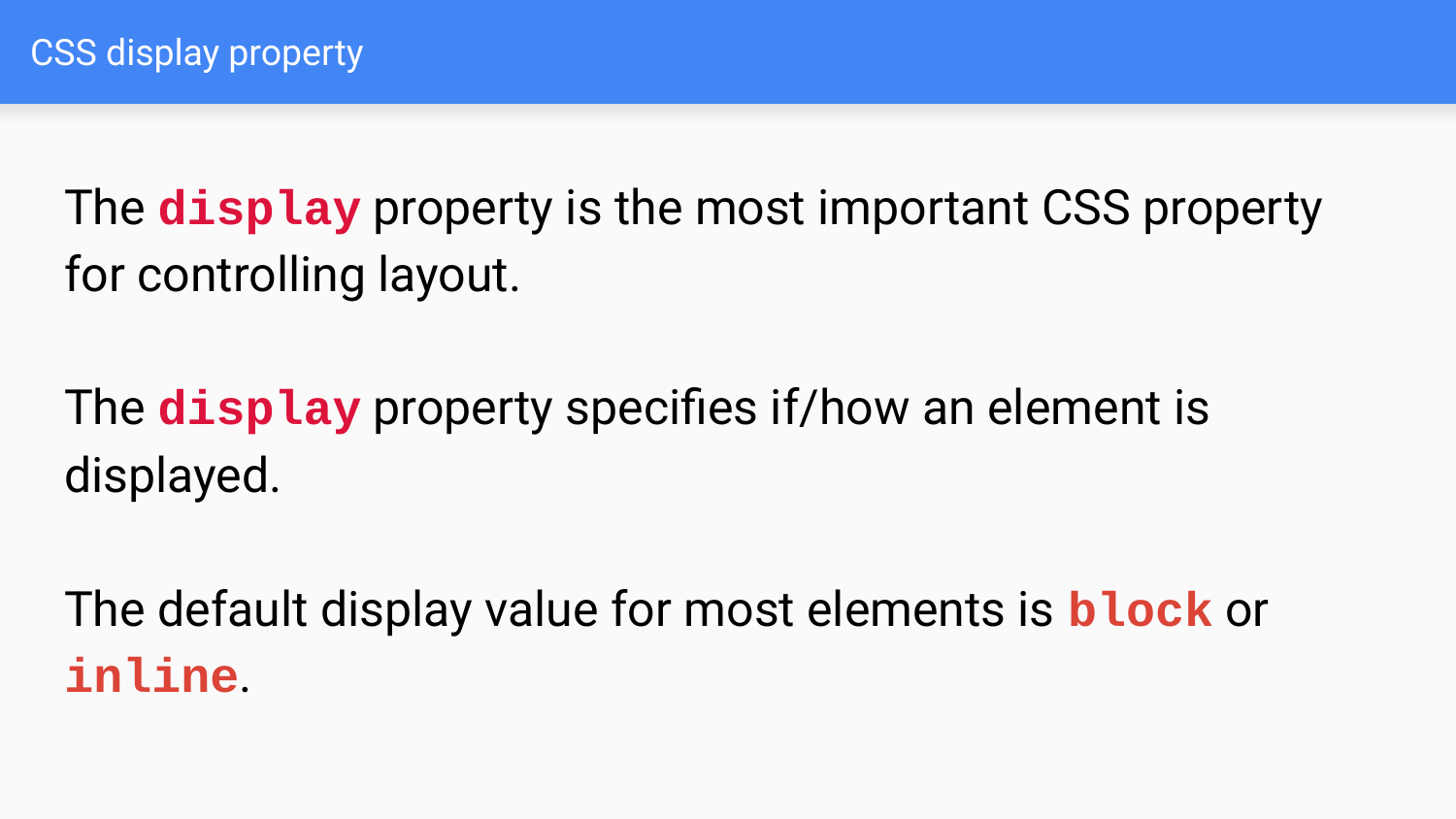

# CSS display property
The display property is the most important CSS property for controlling layout.

The display property specifies if/how an element is displayed.

The default display value for most elements is block or inline.